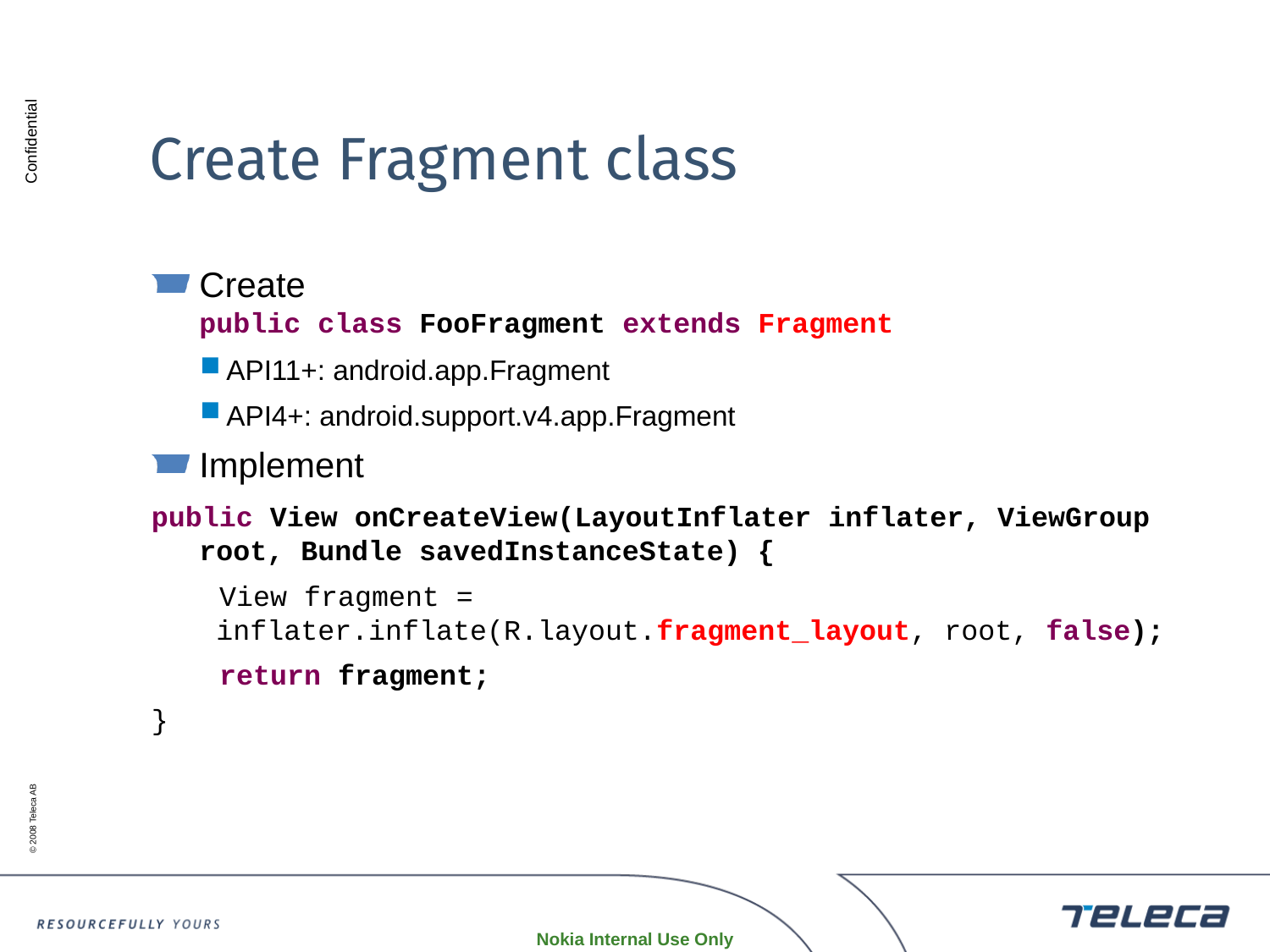

# Create Fragment class
Create
public class FooFragment extends Fragment
API11+: android.app.Fragment
API4+: android.support.v4.app.Fragment
Implement
public View onCreateView(LayoutInflater inflater, ViewGroup
root, Bundle savedInstanceState) {
    View fragment =
 inflater.inflate(R.layout.fragment_layout, root, false);
    return fragment;
}